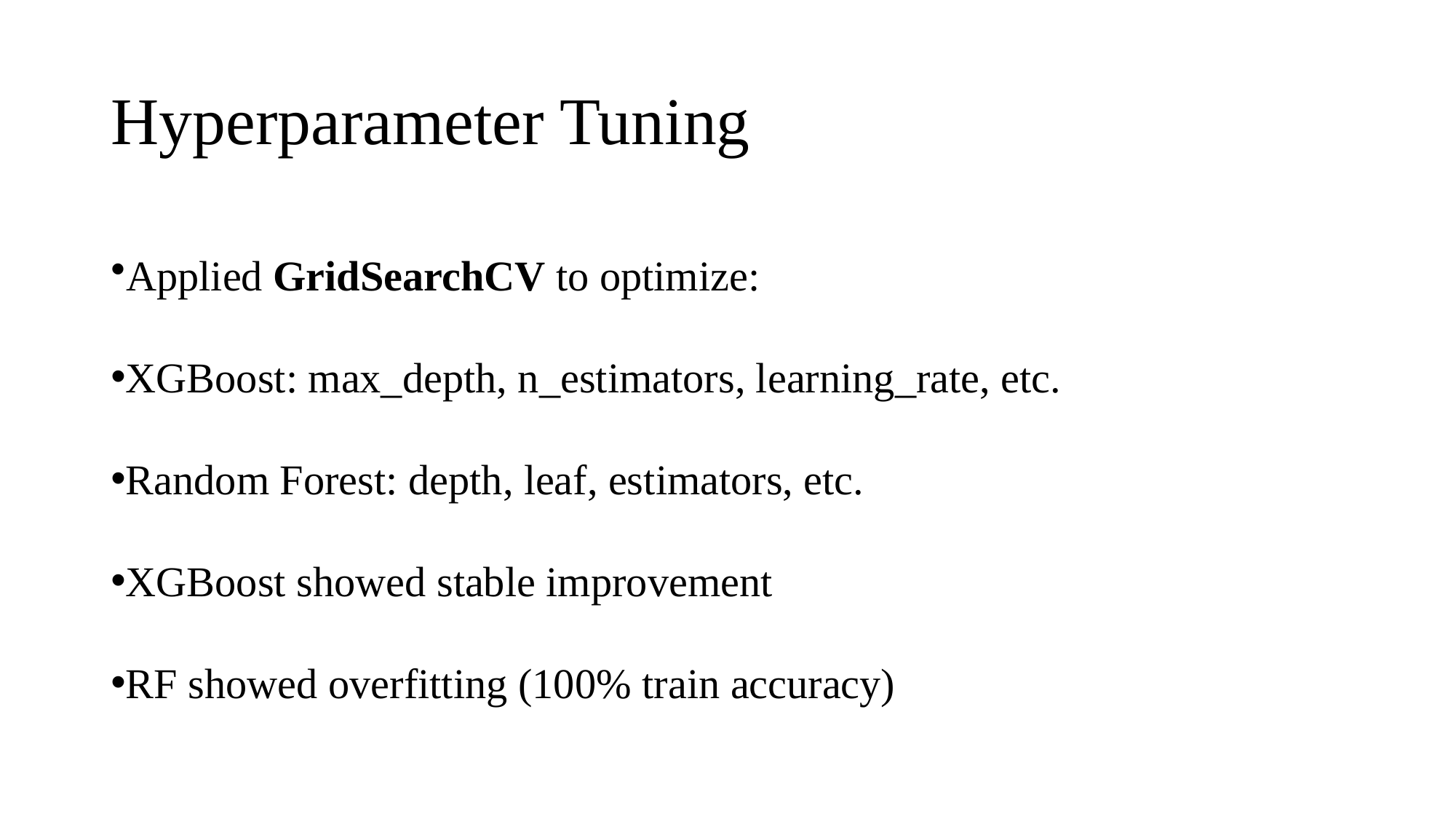

# Hyperparameter Tuning
Applied GridSearchCV to optimize:

XGBoost: max_depth, n_estimators, learning_rate, etc.

Random Forest: depth, leaf, estimators, etc.

XGBoost showed stable improvement

RF showed overfitting (100% train accuracy)